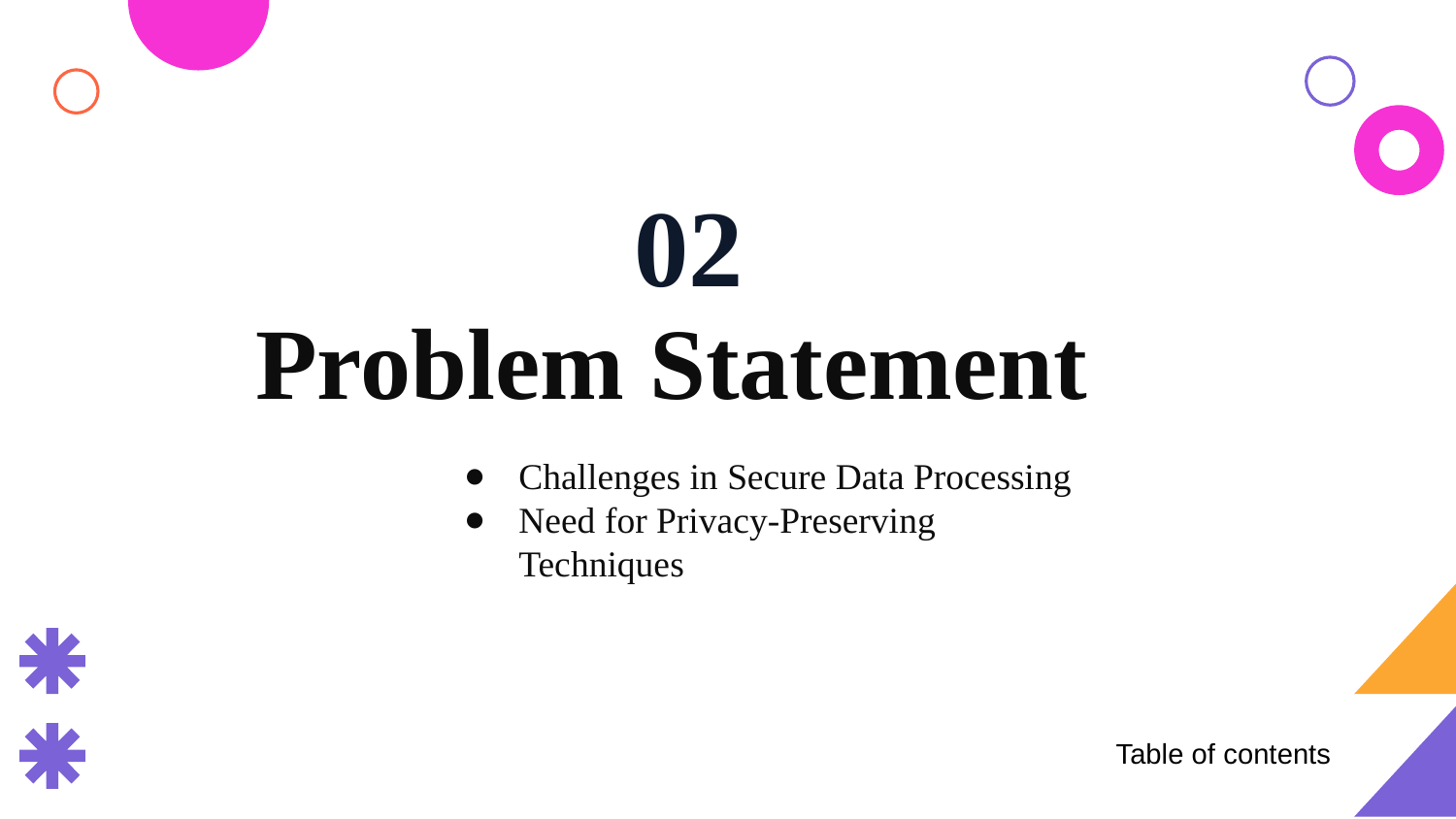

02
Problem Statement
Challenges in Secure Data Processing
Need for Privacy-Preserving Techniques
Table of contents